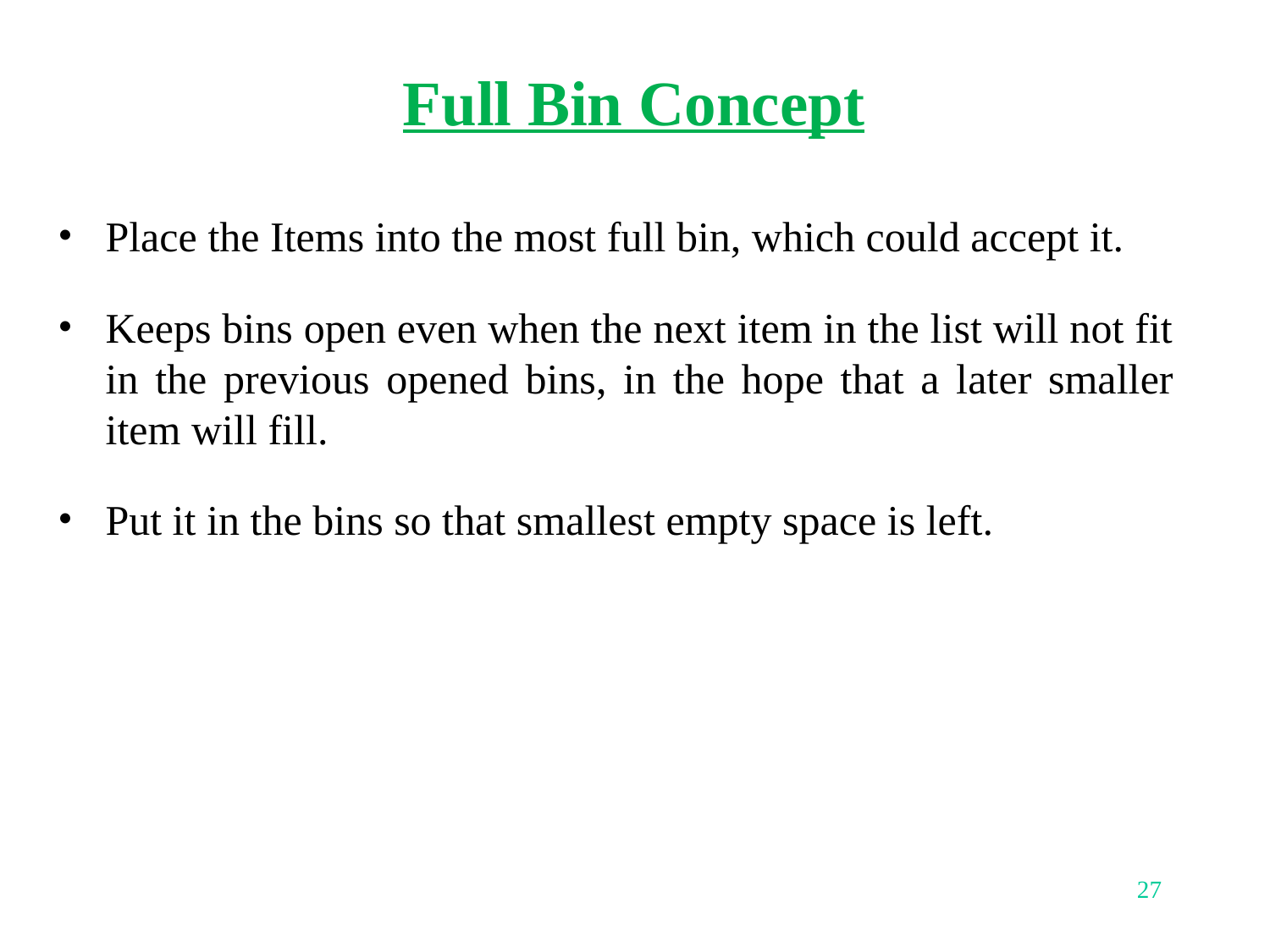

# Full Bin Concept
Place the Items into the most full bin, which could accept it.
Keeps bins open even when the next item in the list will not fit in the previous opened bins, in the hope that a later smaller item will fill.
Put it in the bins so that smallest empty space is left.
27